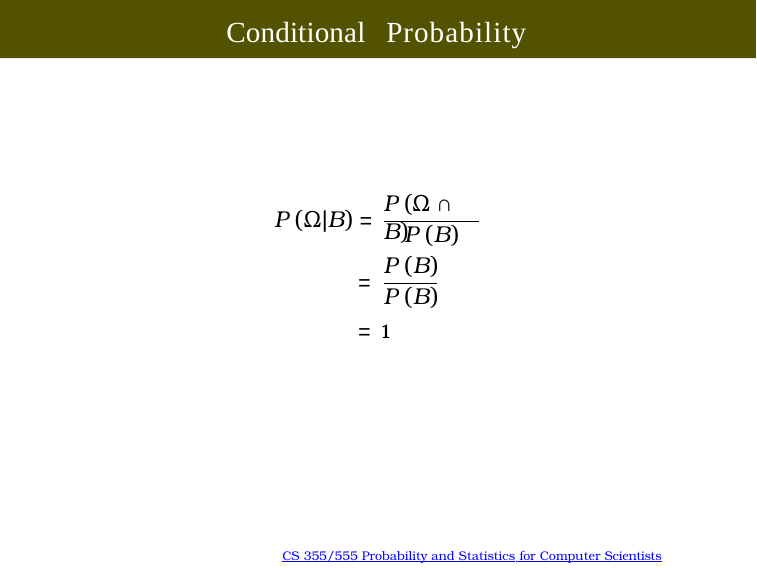

Conditional  Probability
P (Ω ∩ B)
P (Ω|B) =
P (B)
P (B)

=
P (B)

= 1
Copyright @2022, Ivan Mann
CS 355/555 Probability and Statistics for Computer Scientists
11/